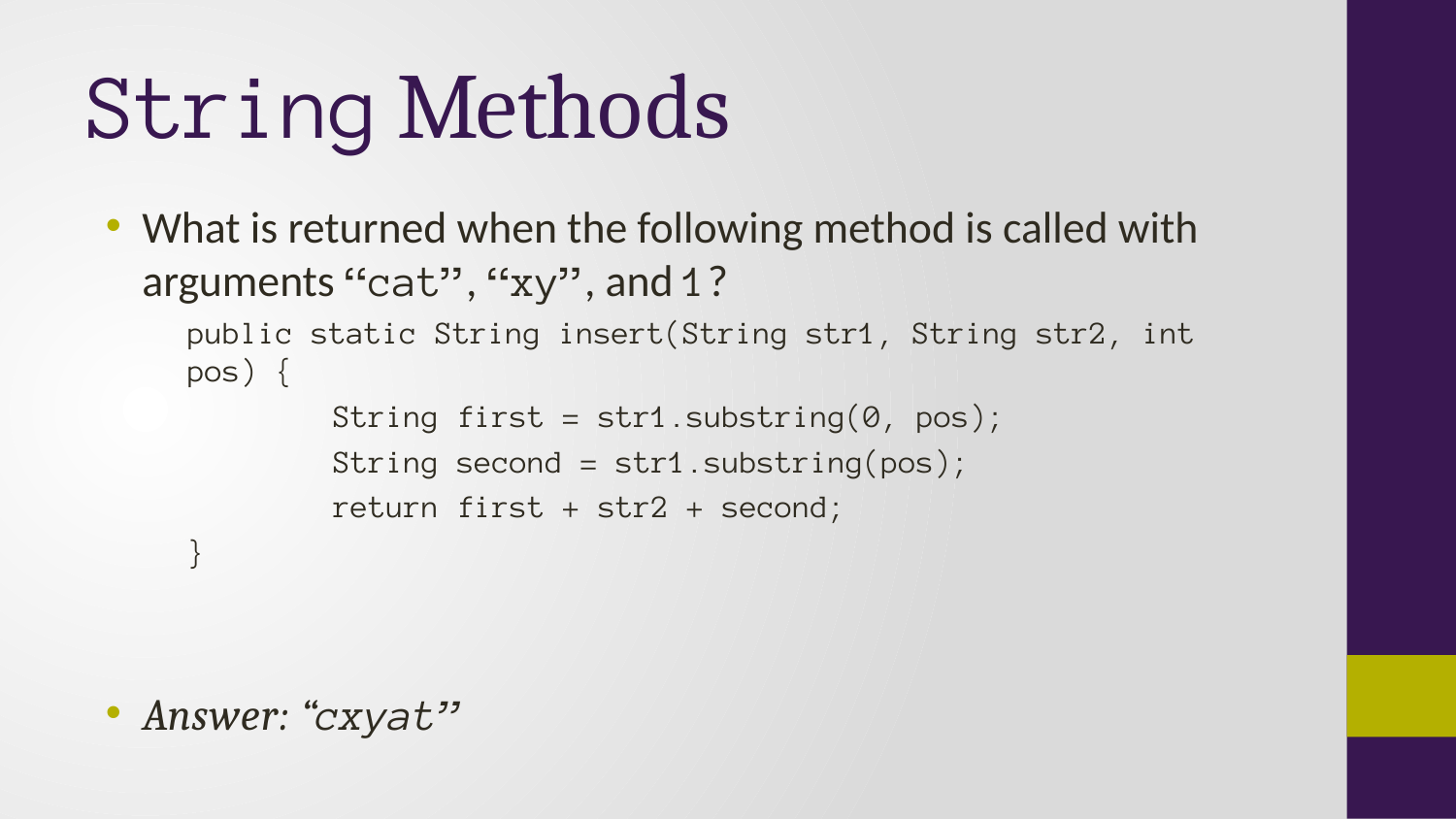

# String Methods
What is returned when the following method is called with arguments “cat”, “xy”, and 1?
public static String insert(String str1, String str2, int pos) {
	String first = str1.substring(0, pos);
	String second = str1.substring(pos);
	return first + str2 + second;
}

Answer: “cxyat”